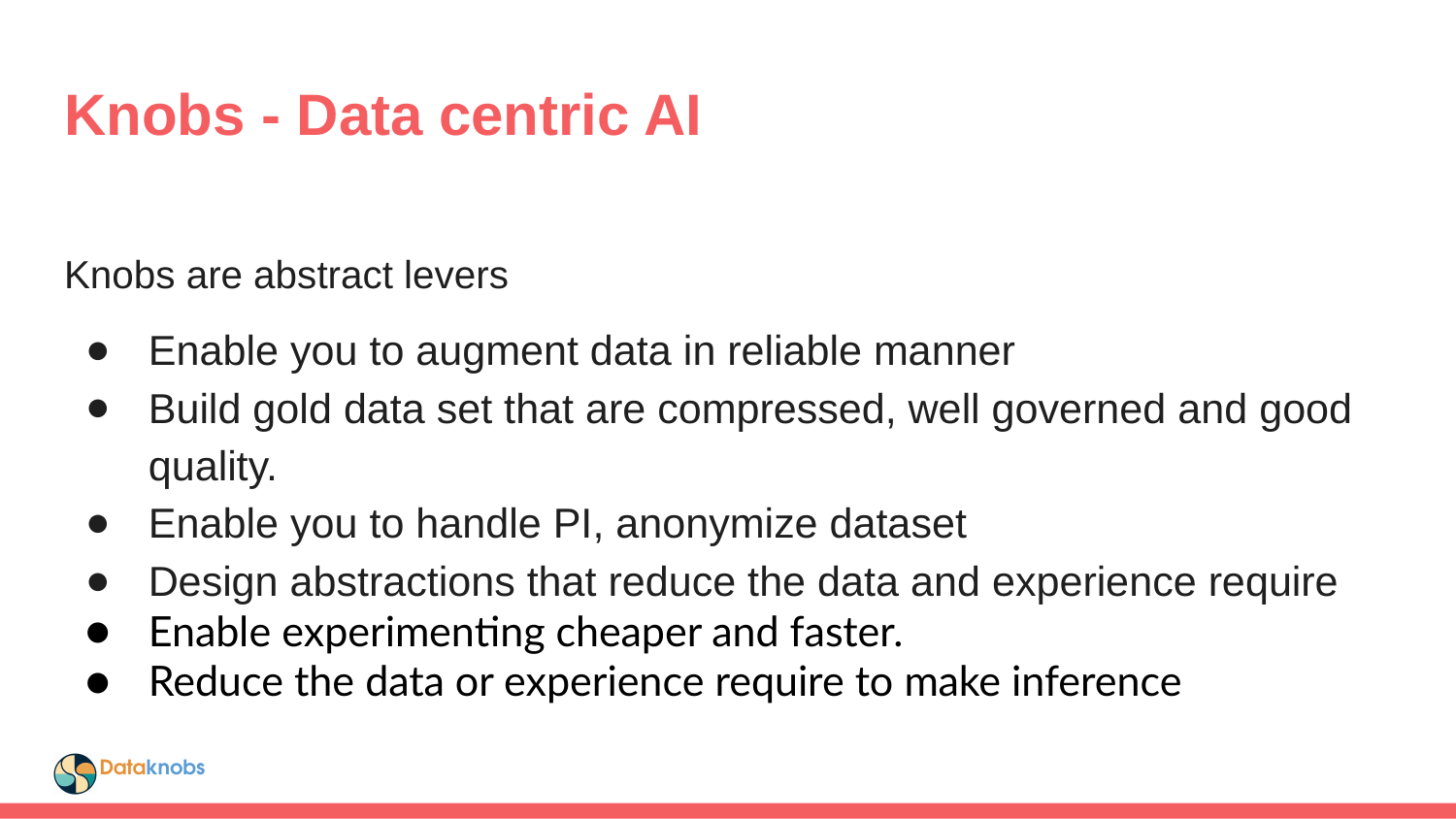

# Knobs - Data centric AI

Knobs are abstract levers
Enable you to augment data in reliable manner
Build gold data set that are compressed, well governed and good quality.
Enable you to handle PI, anonymize dataset
Design abstractions that reduce the data and experience require
Enable experimenting cheaper and faster.
Reduce the data or experience require to make inference